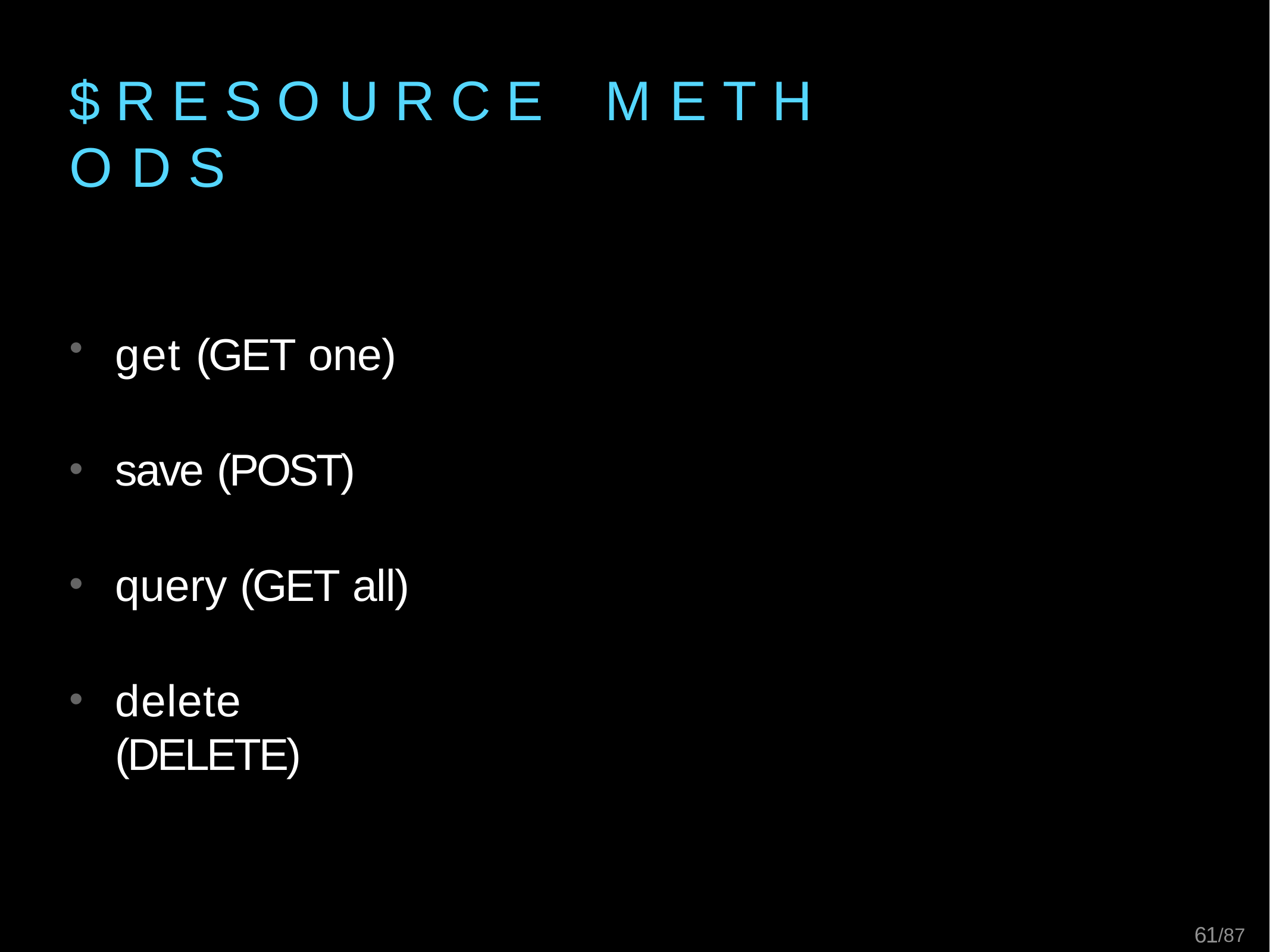

# $ R E S O U R C E	M E T H O D S
get (GET one)

save (POST)

query (GET all)

delete (DELETE)
61/87